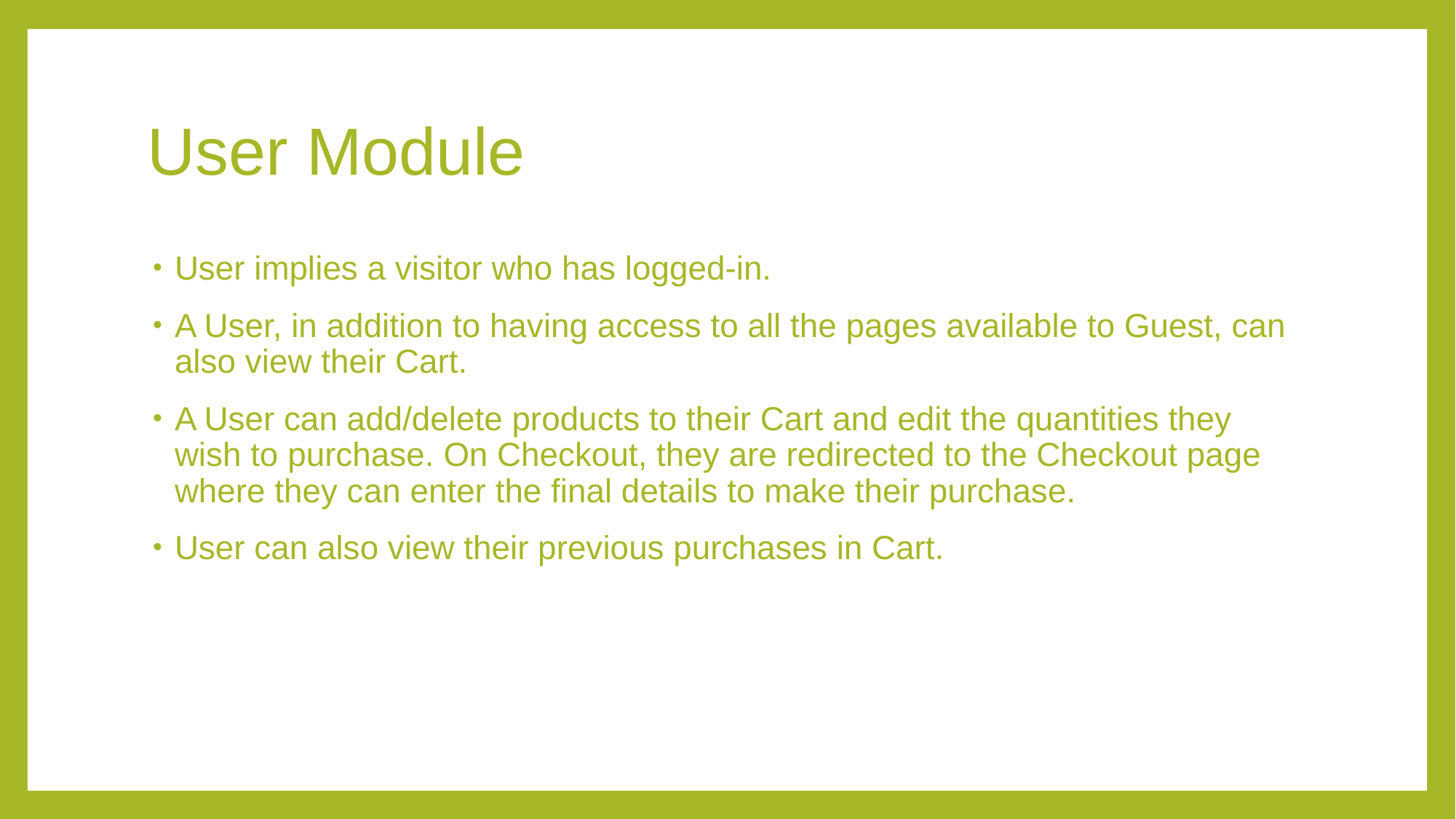

# User Module
User implies a visitor who has logged-in.
A User, in addition to having access to all the pages available to Guest, can also view their Cart.
A User can add/delete products to their Cart and edit the quantities they wish to purchase. On Checkout, they are redirected to the Checkout page where they can enter the final details to make their purchase.
User can also view their previous purchases in Cart.